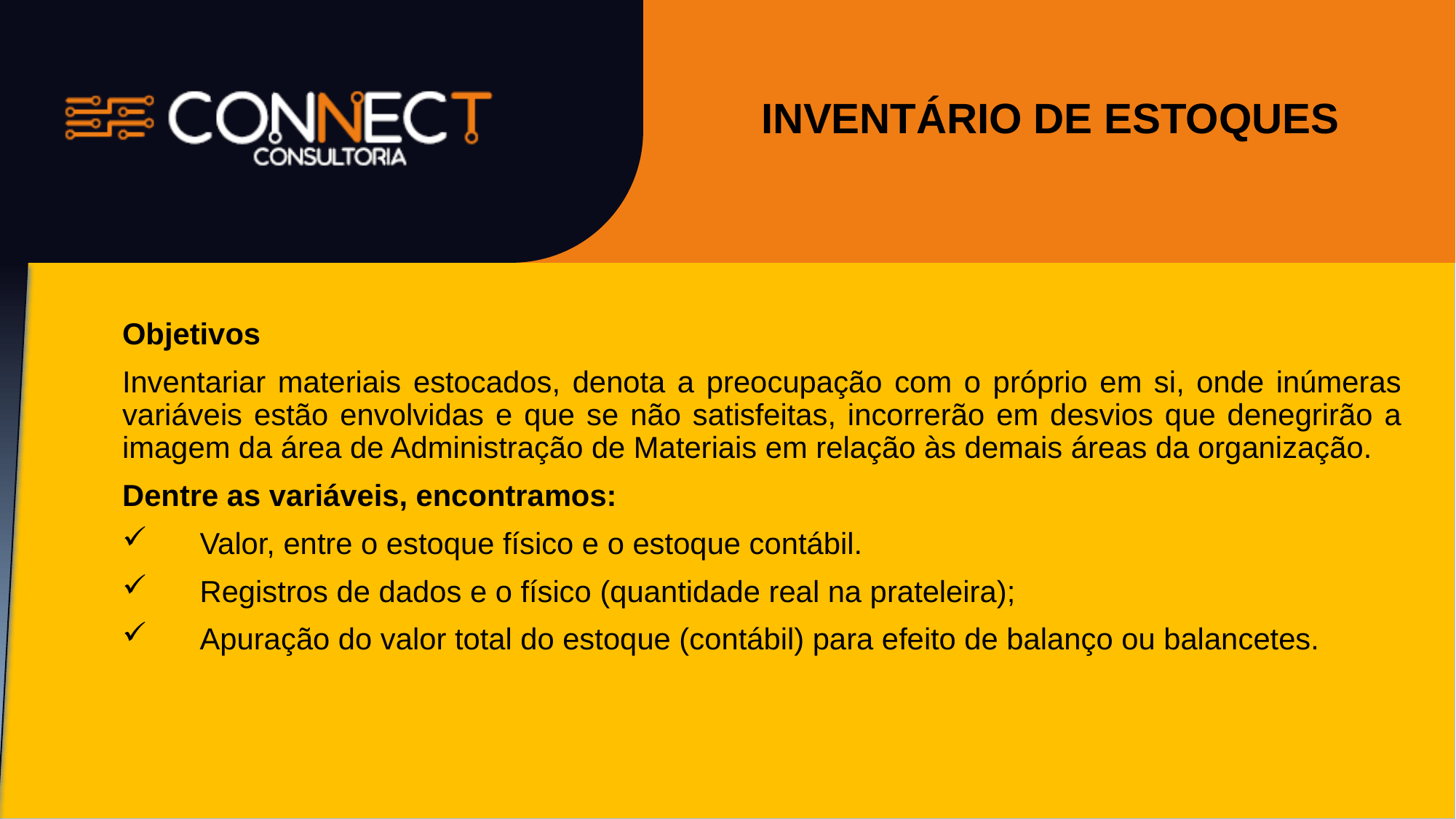

# INVENTÁRIO DE ESTOQUES
Objetivos
Inventariar materiais estocados, denota a preocupação com o próprio em si, onde inúmeras variáveis estão envolvidas e que se não satisfeitas, incorrerão em desvios que denegrirão a imagem da área de Administração de Materiais em relação às demais áreas da organização.
Dentre as variáveis, encontramos:
      Valor, entre o estoque físico e o estoque contábil.
      Registros de dados e o físico (quantidade real na prateleira);
      Apuração do valor total do estoque (contábil) para efeito de balanço ou balancetes.